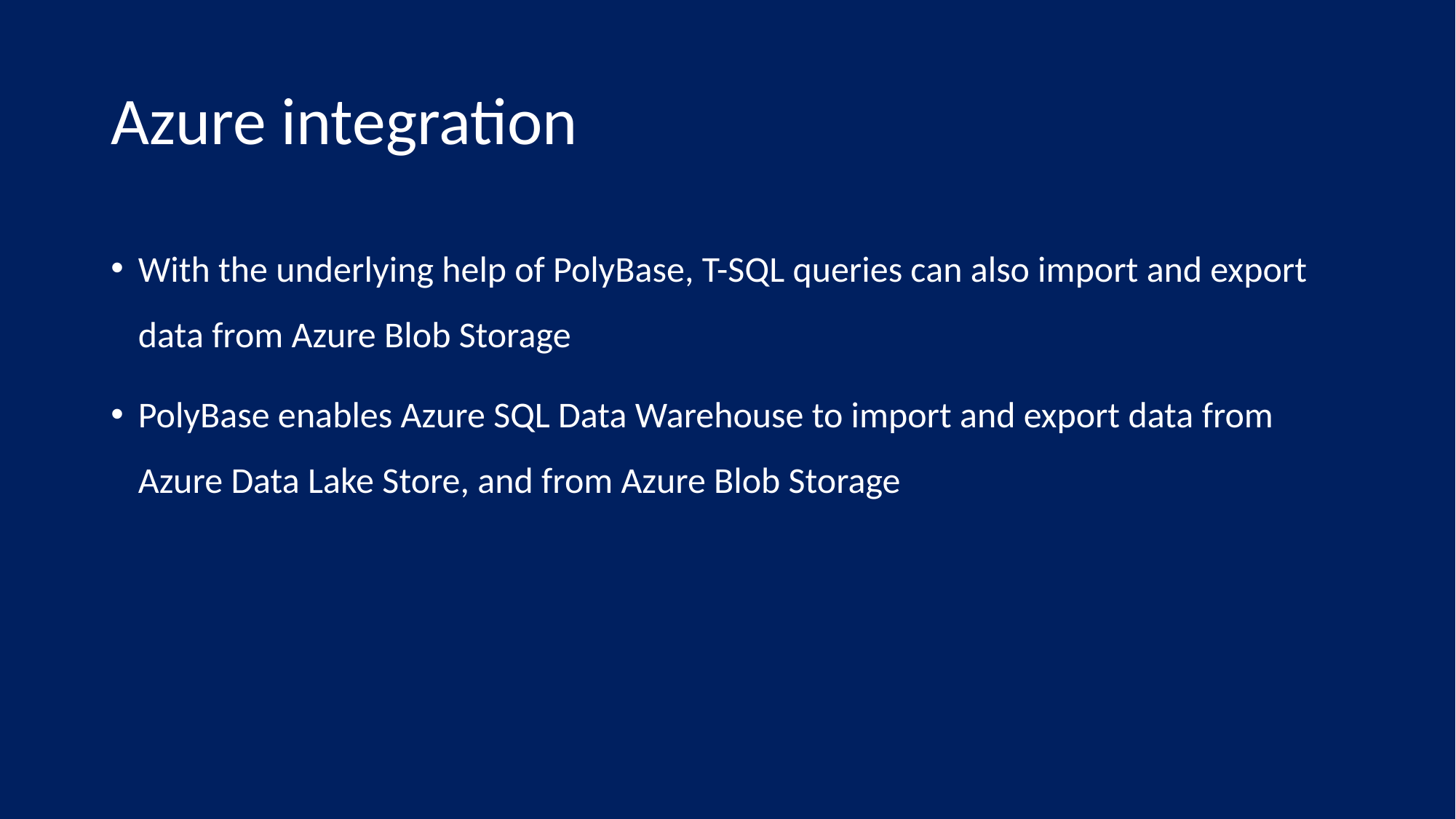

# Azure integration
With the underlying help of PolyBase, T-SQL queries can also import and export data from Azure Blob Storage
PolyBase enables Azure SQL Data Warehouse to import and export data from Azure Data Lake Store, and from Azure Blob Storage